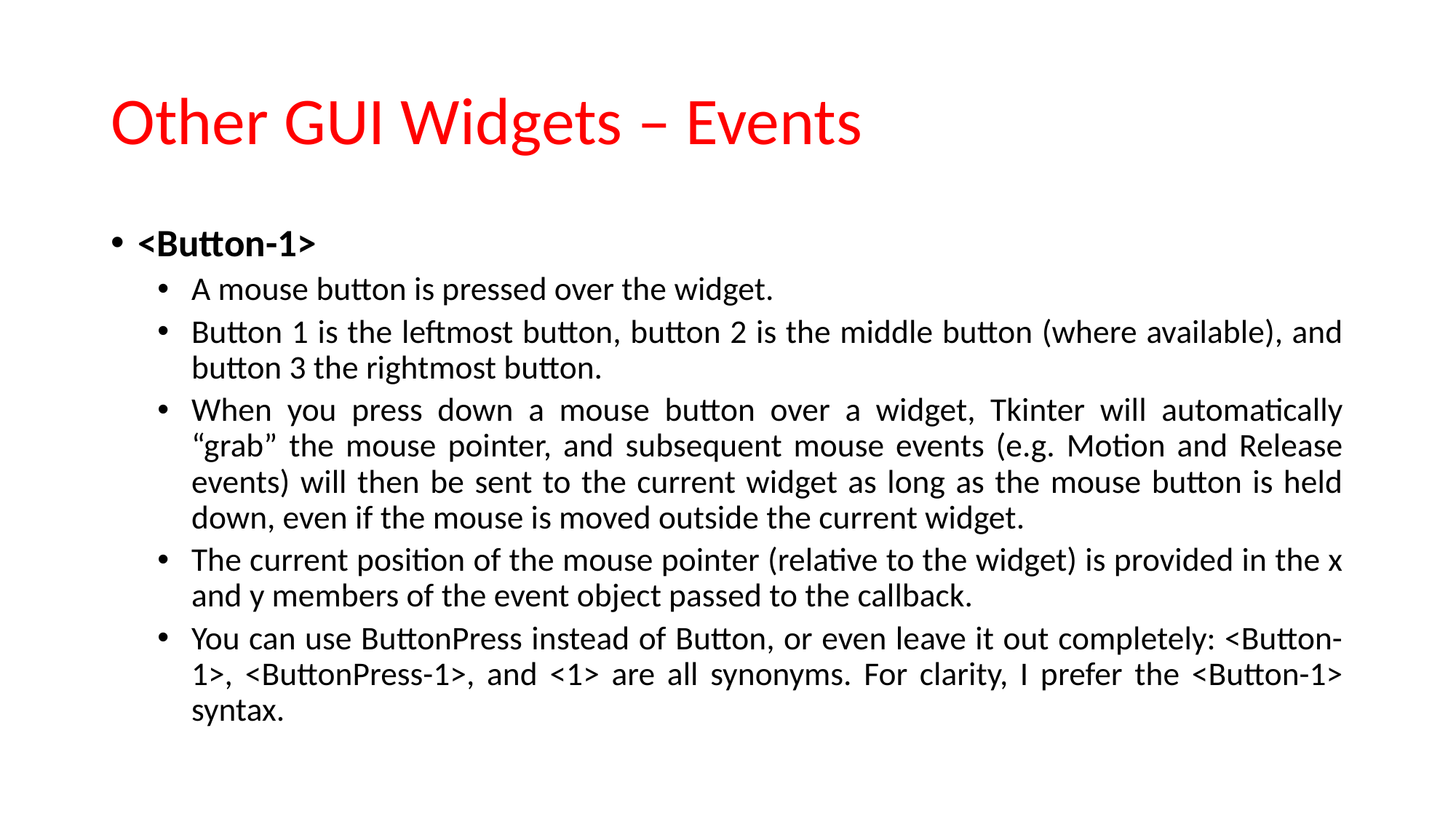

# Other GUI Widgets – Events
<Button-1>
A mouse button is pressed over the widget.
Button 1 is the leftmost button, button 2 is the middle button (where available), and button 3 the rightmost button.
When you press down a mouse button over a widget, Tkinter will automatically “grab” the mouse pointer, and subsequent mouse events (e.g. Motion and Release events) will then be sent to the current widget as long as the mouse button is held down, even if the mouse is moved outside the current widget.
The current position of the mouse pointer (relative to the widget) is provided in the x and y members of the event object passed to the callback.
You can use ButtonPress instead of Button, or even leave it out completely: <Button-1>, <ButtonPress-1>, and <1> are all synonyms. For clarity, I prefer the <Button-1> syntax.